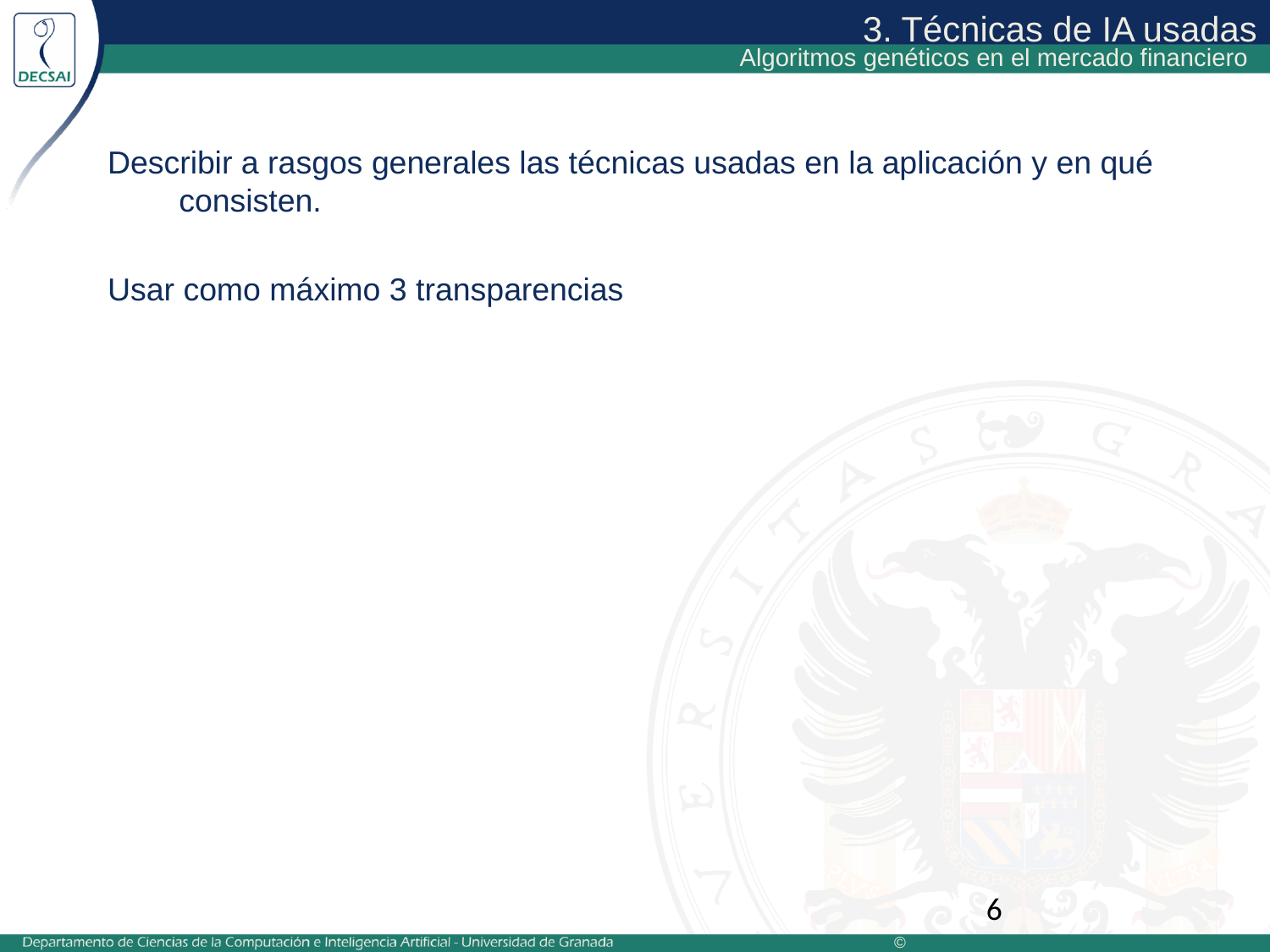

# 3. Técnicas de IA usadas
Algoritmos genéticos en el mercado financiero
Describir a rasgos generales las técnicas usadas en la aplicación y en qué consisten.

Usar como máximo 3 transparencias
6